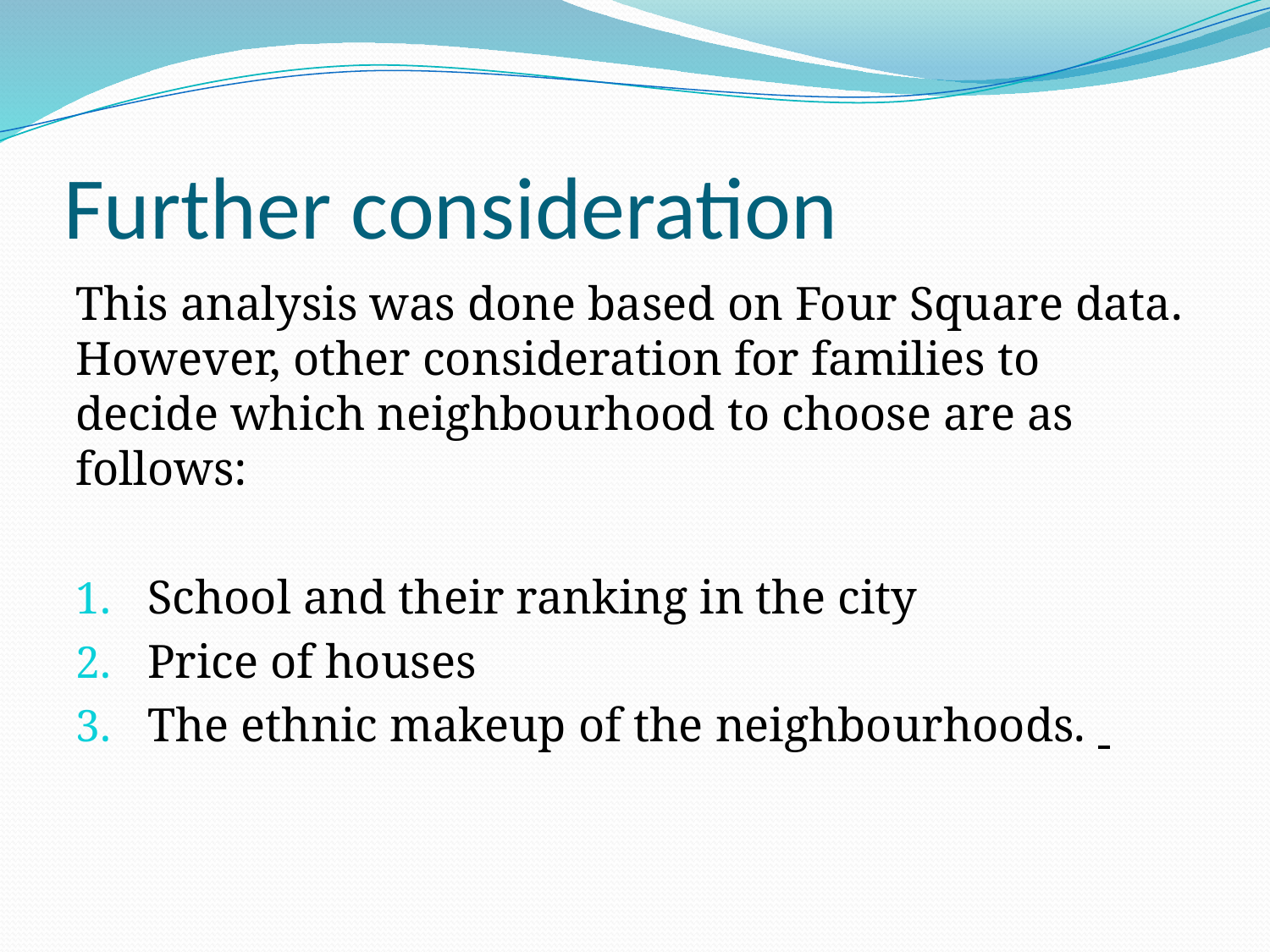

# Further consideration
This analysis was done based on Four Square data. However, other consideration for families to decide which neighbourhood to choose are as follows:

School and their ranking in the city
Price of houses
The ethnic makeup of the neighbourhoods.